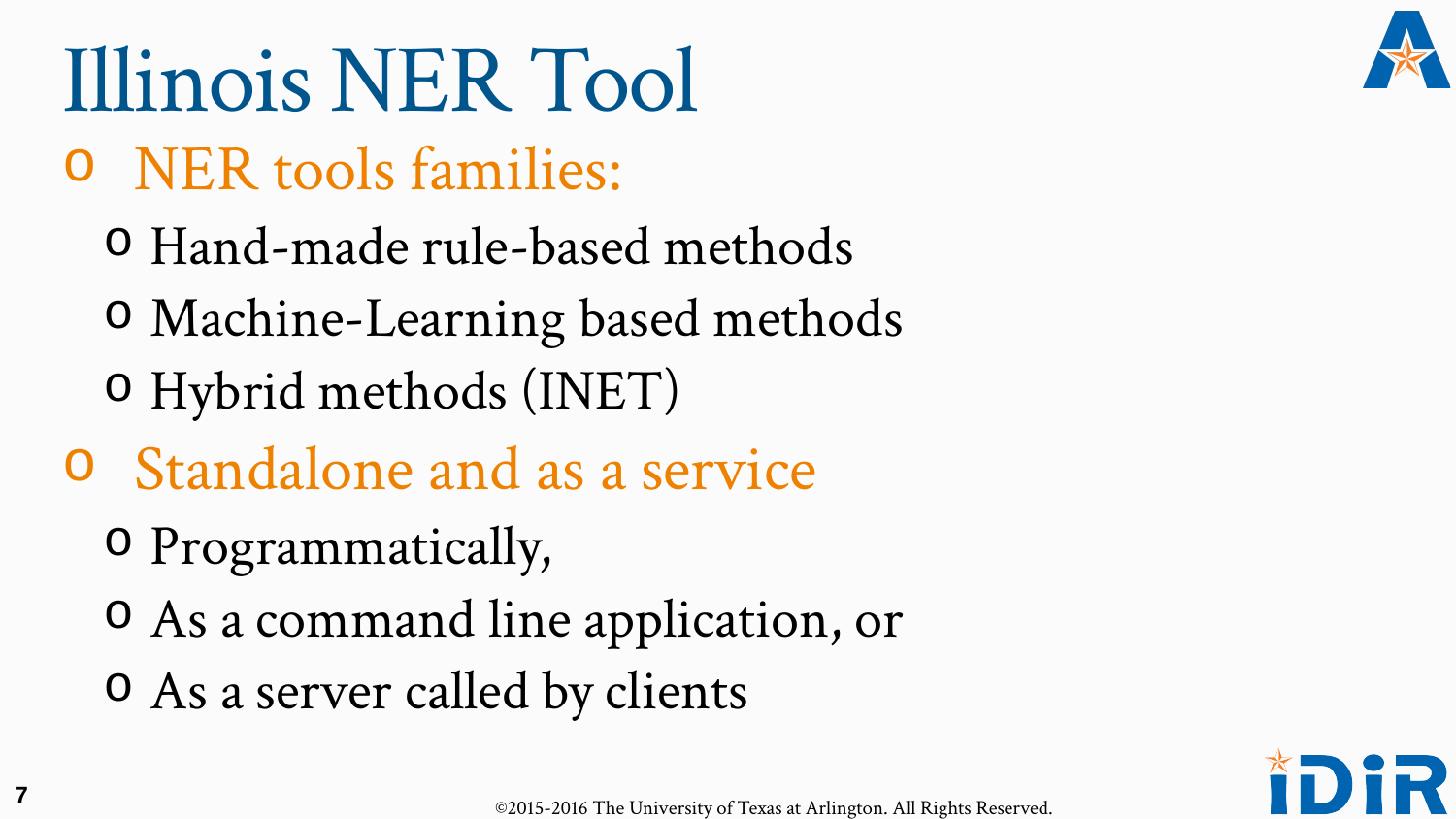

# Illinois NER Tool
NER tools families:
 Hand-made rule-based methods
 Machine-Learning based methods
 Hybrid methods (INET)
Standalone and as a service
 Programmatically,
 As a command line application, or
 As a server called by clients
7